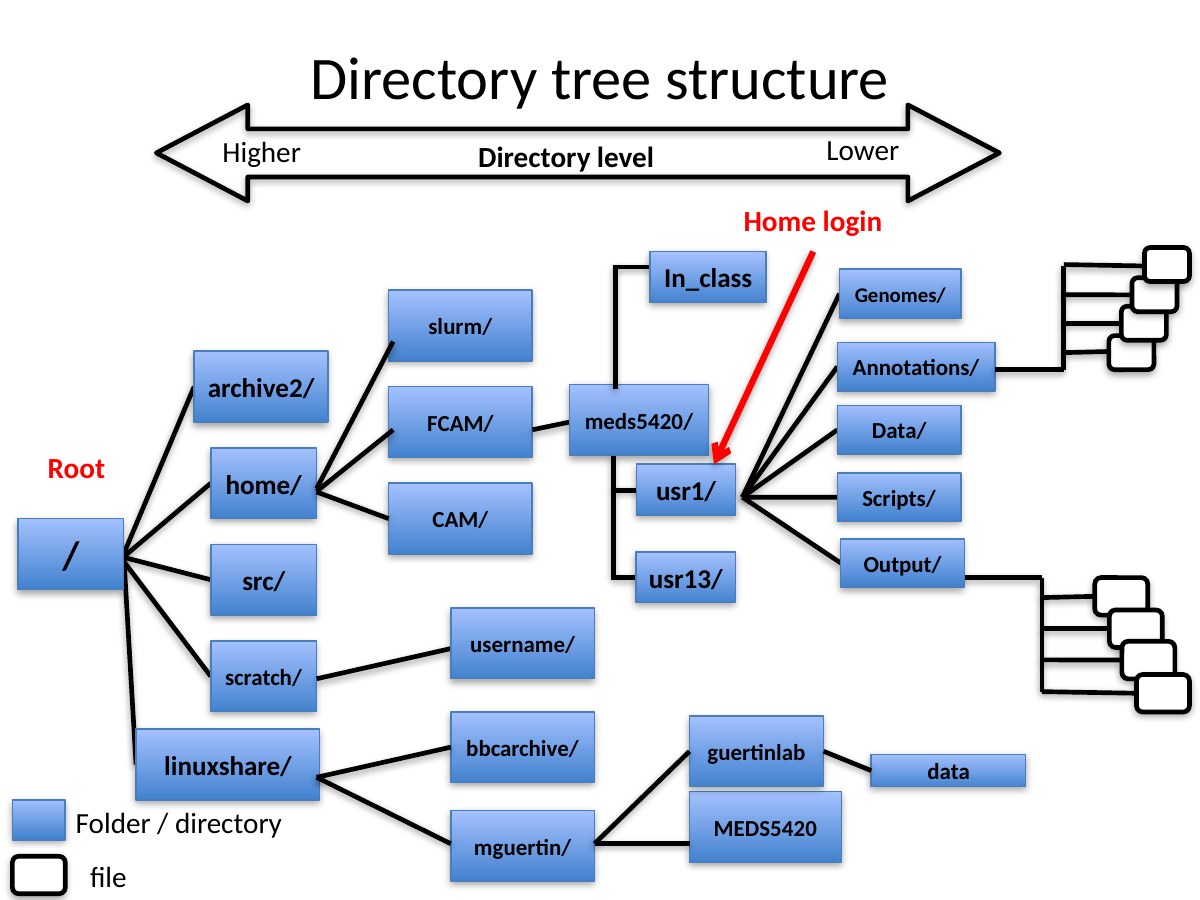

# Directory tree structure

Lower
Higher
Directory level
Home login

In_class
Genomes/
slurm/
Annotations/
archive2/
meds5420/
FCAM/
Data/
Root
home/
usr1/
Scripts/
CAM/
/
Output/
src/
usr13/

username/

scratch/

bbcarchive/
guertinlab
linuxshare/
data
MEDS5420
Folder / directory

mguertin/
file